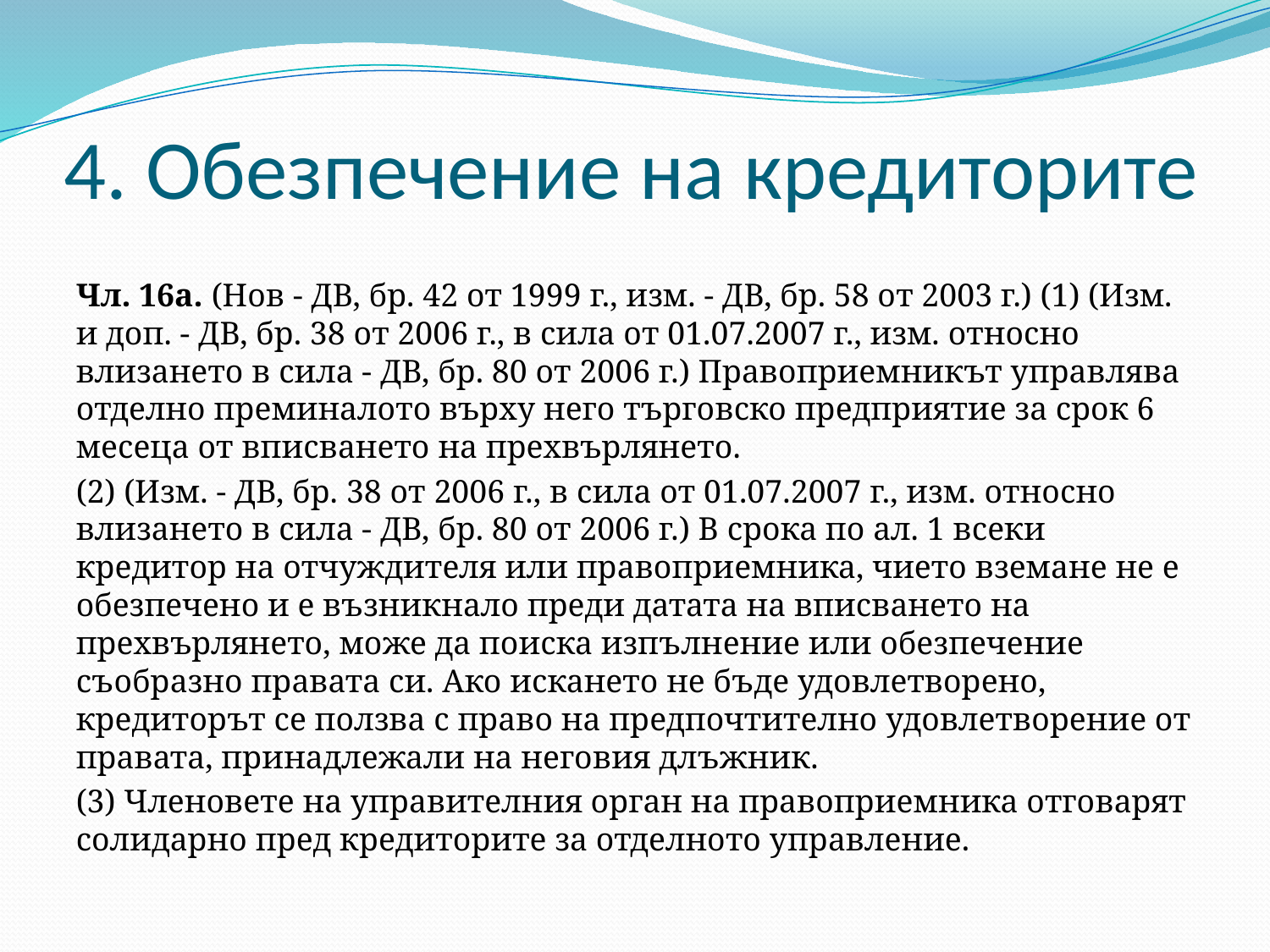

# 4. Обезпечение на кредиторите
Чл. 16а. (Нов - ДВ, бр. 42 от 1999 г., изм. - ДВ, бр. 58 от 2003 г.) (1) (Изм. и доп. - ДВ, бр. 38 от 2006 г., в сила от 01.07.2007 г., изм. относно влизането в сила - ДВ, бр. 80 от 2006 г.) Правоприемникът управлява отделно преминалото върху него търговско предприятие за срок 6 месеца от вписването на прехвърлянето.
(2) (Изм. - ДВ, бр. 38 от 2006 г., в сила от 01.07.2007 г., изм. относно влизането в сила - ДВ, бр. 80 от 2006 г.) В срока по ал. 1 всеки кредитор на отчуждителя или правоприемника, чието вземане не е обезпечено и е възникнало преди датата на вписването на прехвърлянето, може да поиска изпълнение или обезпечение съобразно правата си. Ако искането не бъде удовлетворено, кредиторът се ползва с право на предпочтително удовлетворение от правата, принадлежали на неговия длъжник.
(3) Членовете на управителния орган на правоприемника отговарят солидарно пред кредиторите за отделното управление.